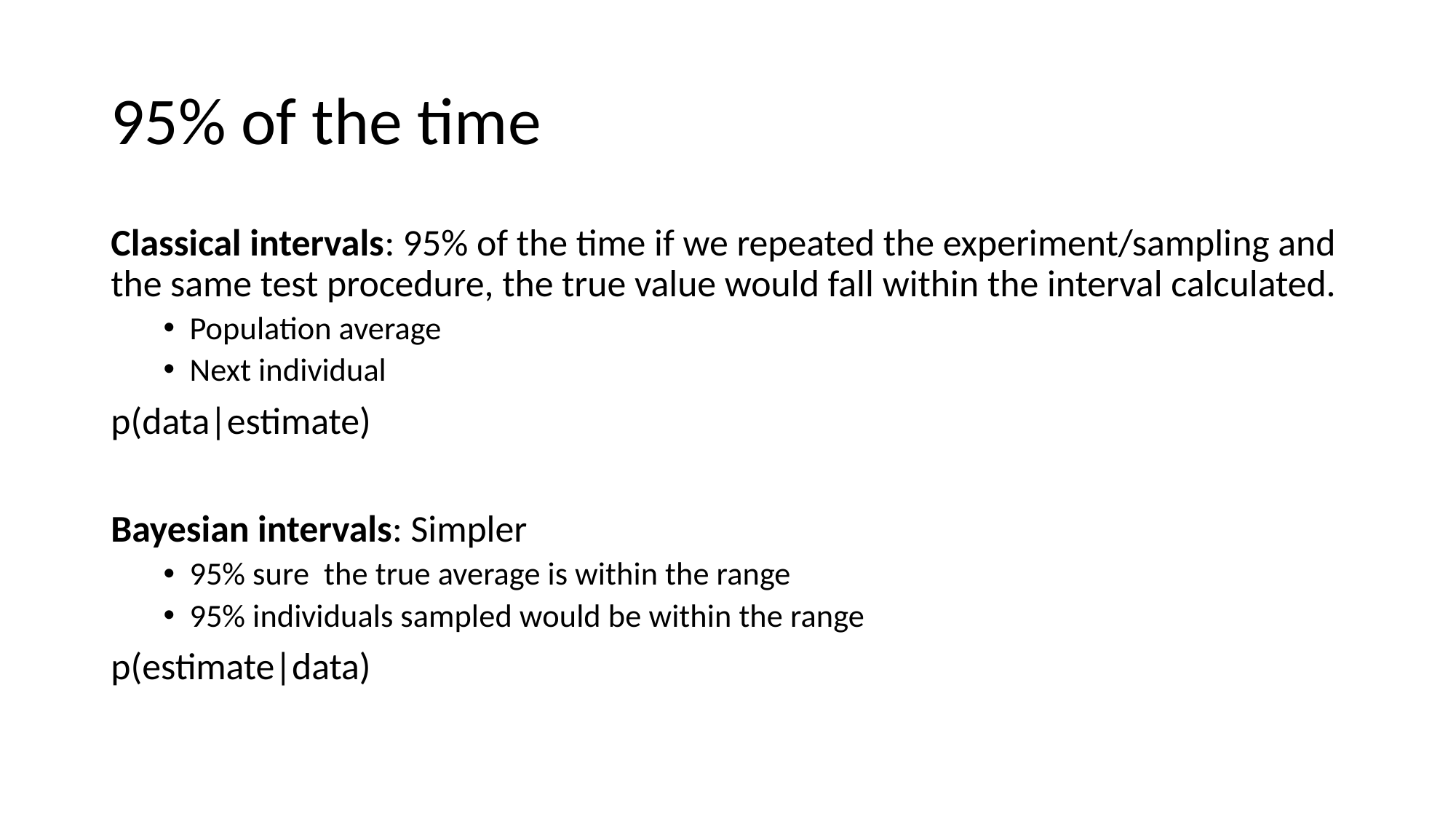

# 95% of the time
Classical intervals: 95% of the time if we repeated the experiment/sampling and the same test procedure, the true value would fall within the interval calculated.
Population average
Next individual
p(data|estimate)

Bayesian intervals: Simpler
95% sure  the true average is within the range
95% individuals sampled would be within the range
p(estimate|data)